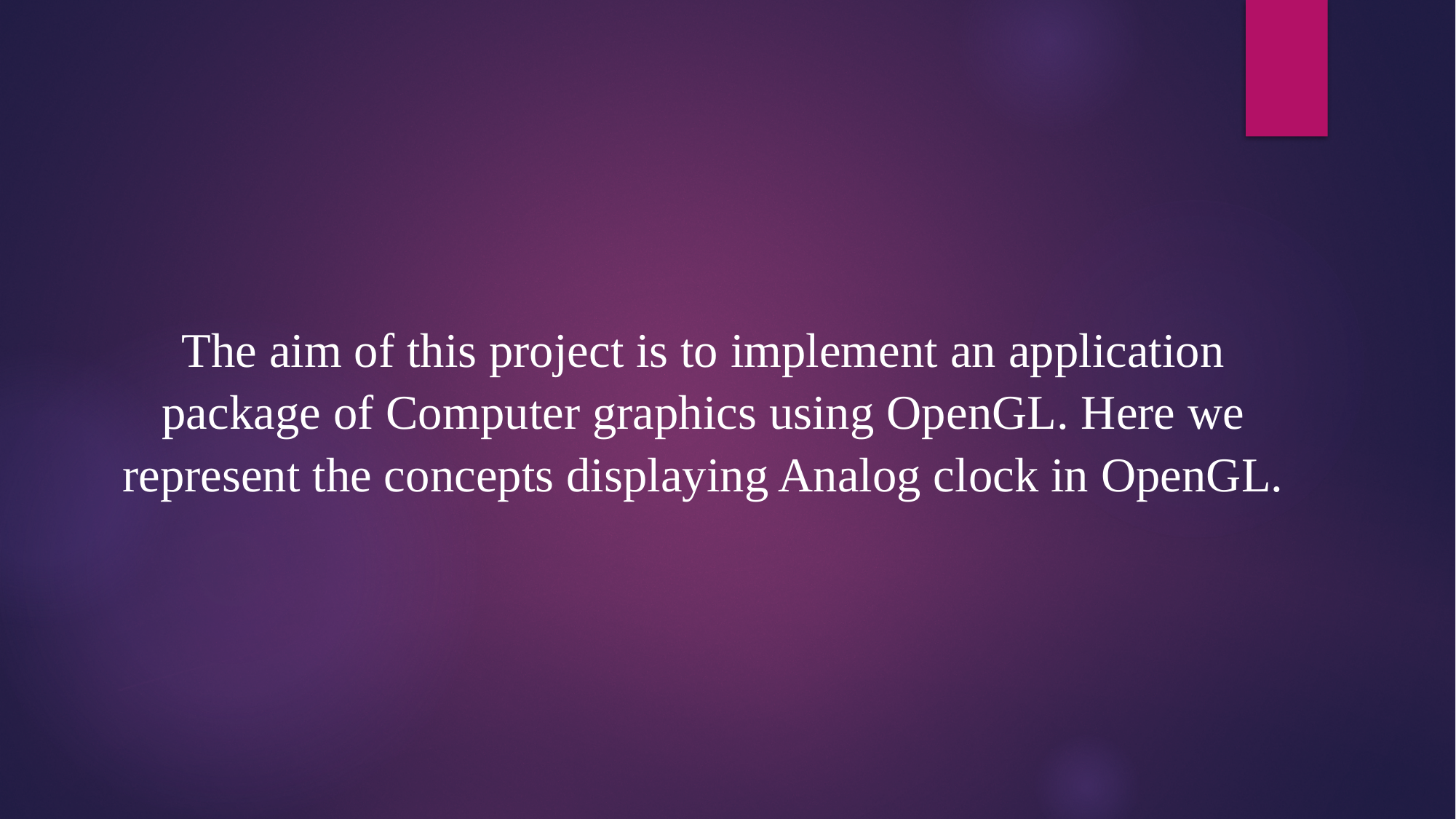

The aim of this project is to implement an application package of Computer graphics using OpenGL. Here we represent the concepts displaying Analog clock in OpenGL.